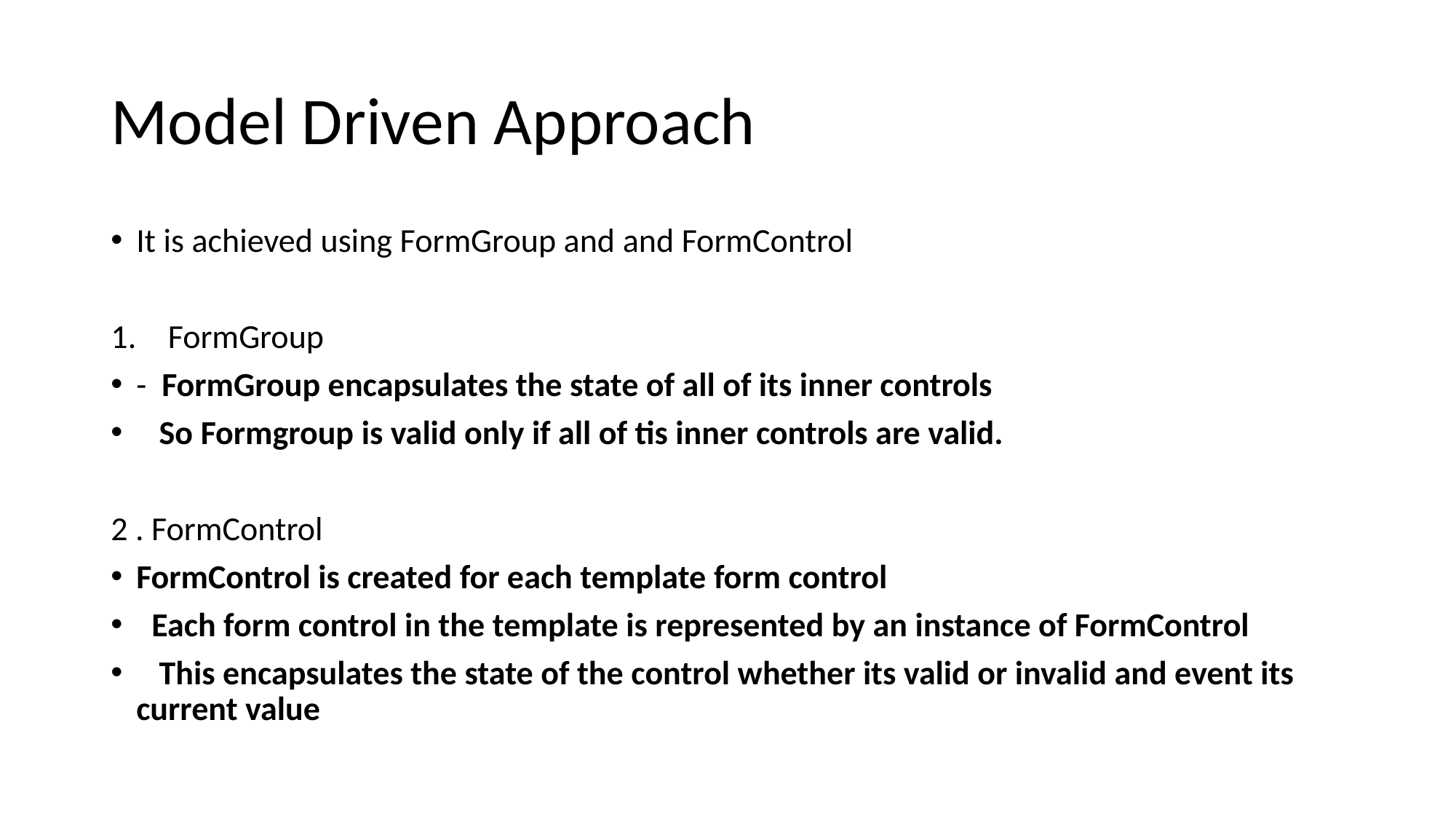

# Model Driven Approach
It is achieved using FormGroup and and FormControl

FormGroup
-  FormGroup encapsulates the state of all of its inner controls
   So Formgroup is valid only if all of tis inner controls are valid.

2 . FormControl
FormControl is created for each template form control
  Each form control in the template is represented by an instance of FormControl
   This encapsulates the state of the control whether its valid or invalid and event its current value